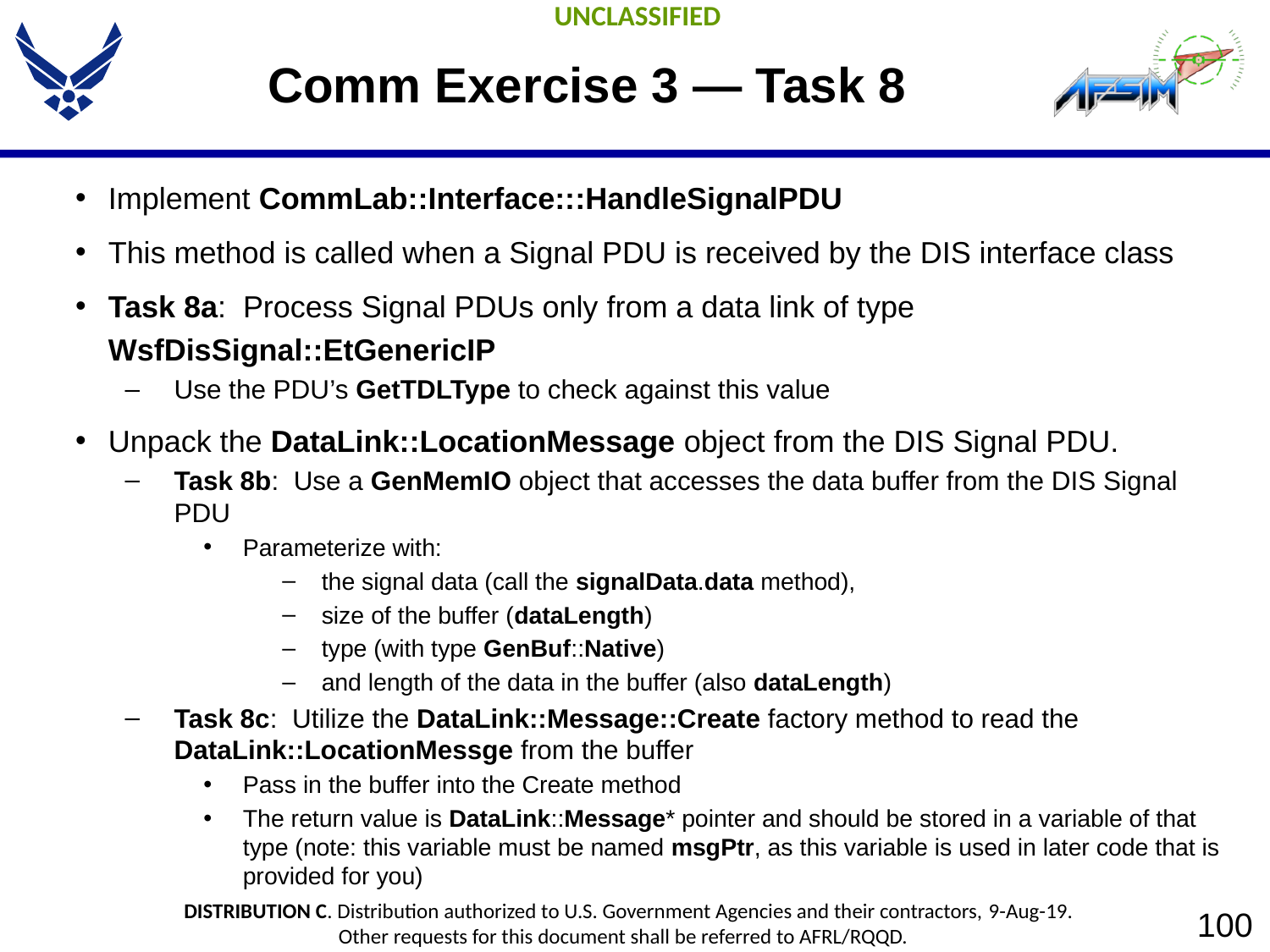

# Comm Exercise 3 — Task 8
Implement CommLab::Interface:::HandleSignalPDU
This method is called when a Signal PDU is received by the DIS interface class
Task 8a:  Process Signal PDUs only from a data link of type WsfDisSignal::EtGenericIP
Use the PDU’s GetTDLType to check against this value
Unpack the DataLink::LocationMessage object from the DIS Signal PDU.
Task 8b:  Use a GenMemIO object that accesses the data buffer from the DIS Signal PDU
Parameterize with:
the signal data (call the signalData.data method),
size of the buffer (dataLength)
type (with type GenBuf::Native)
and length of the data in the buffer (also dataLength)
Task 8c:  Utilize the DataLink::Message::Create factory method to read the DataLink::LocationMessge from the buffer
Pass in the buffer into the Create method
The return value is DataLink::Message* pointer and should be stored in a variable of that type (note: this variable must be named msgPtr, as this variable is used in later code that is provided for you)